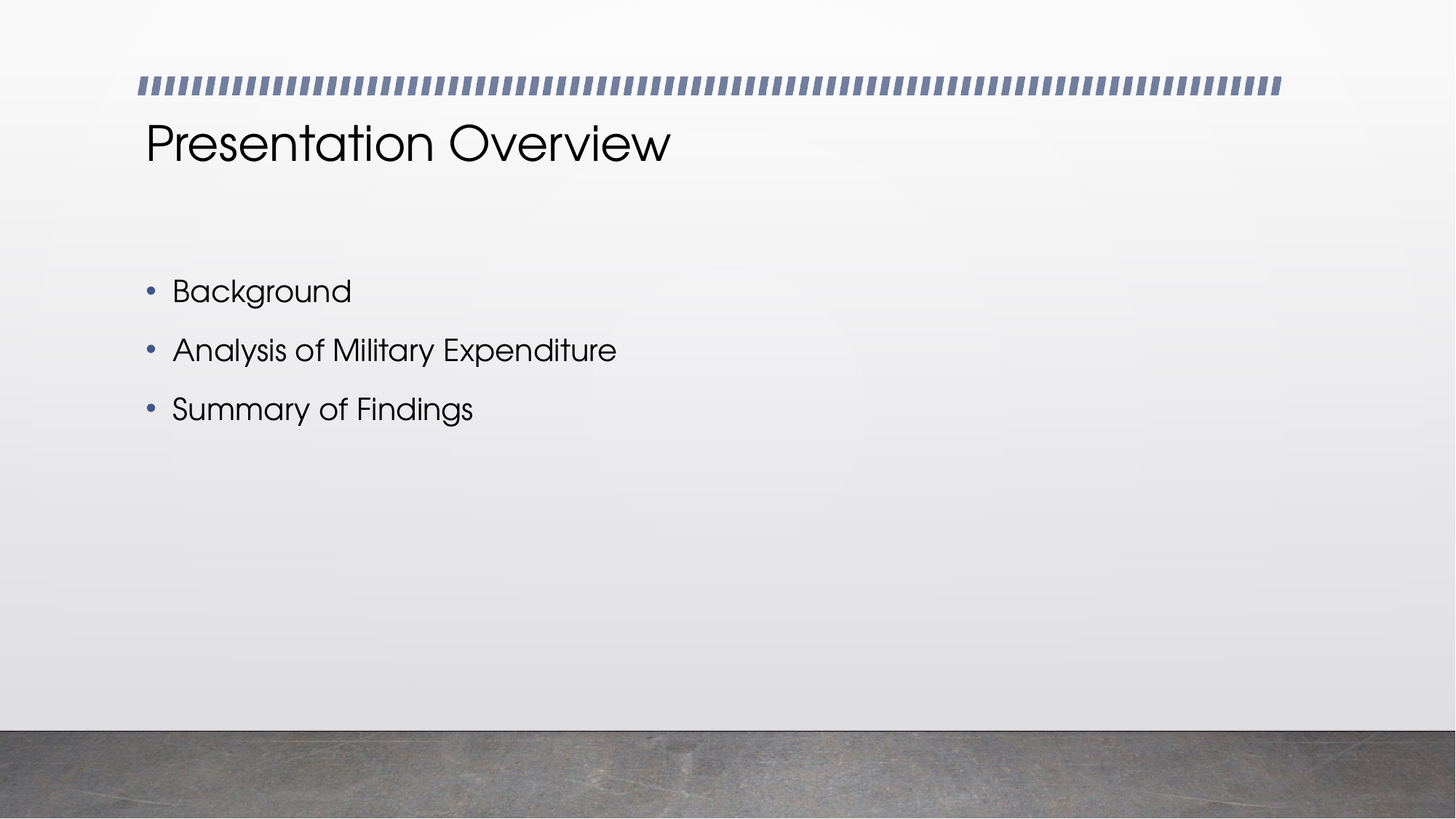

# Presentation Overview
Background
Analysis of Military Expenditure
Summary of Findings